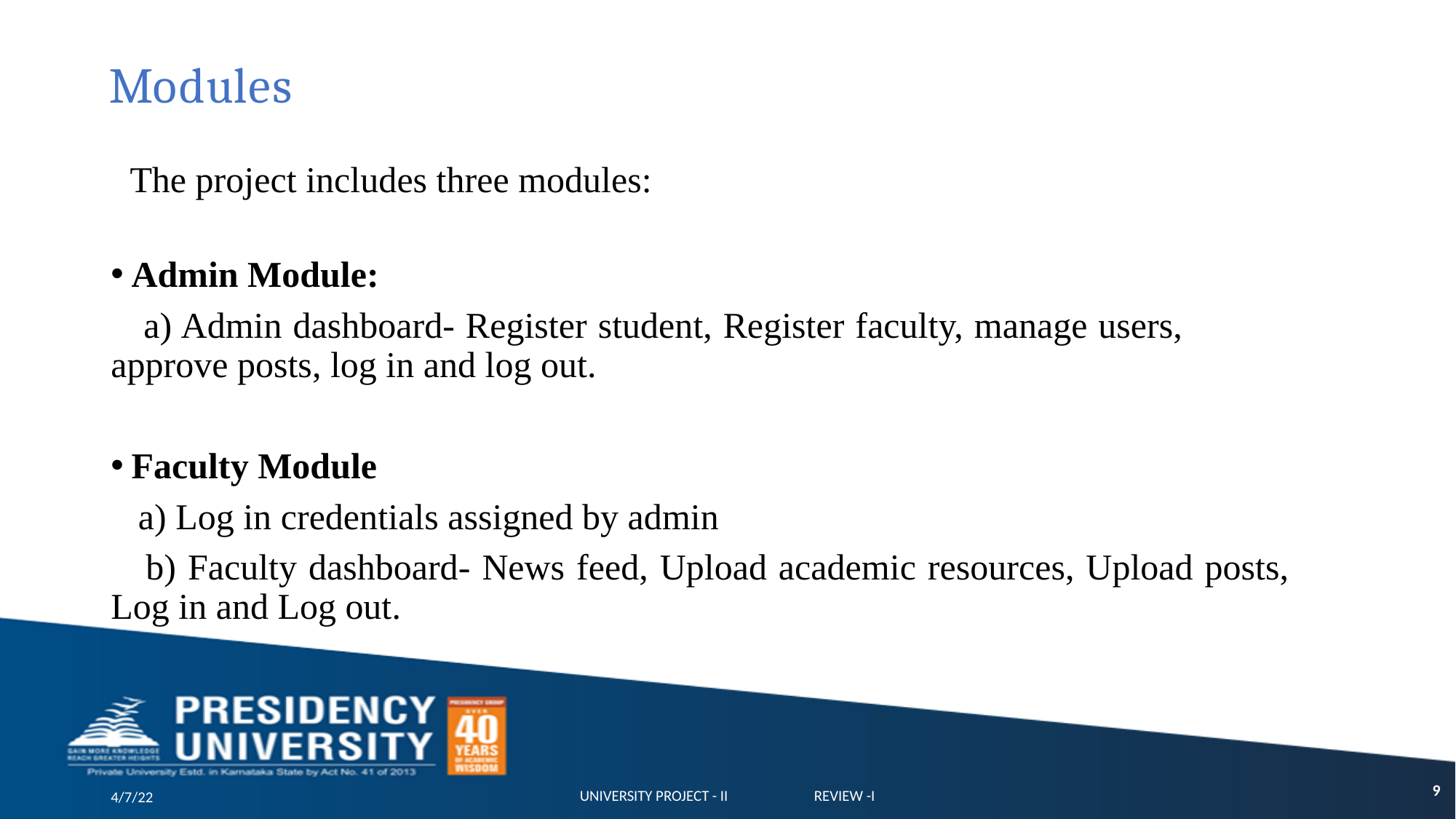

# Modules
The project includes three modules:
Admin Module:
   a) Admin dashboard- Register student, Register faculty, manage users,       	approve posts, log in and log out.

Faculty Module
   a) Log in credentials assigned by admin
   b) Faculty dashboard- News feed, Upload academic resources, Upload posts, 	Log in and Log out.
9
UNIVERSITY PROJECT - II                         REVIEW -I
4/7/22